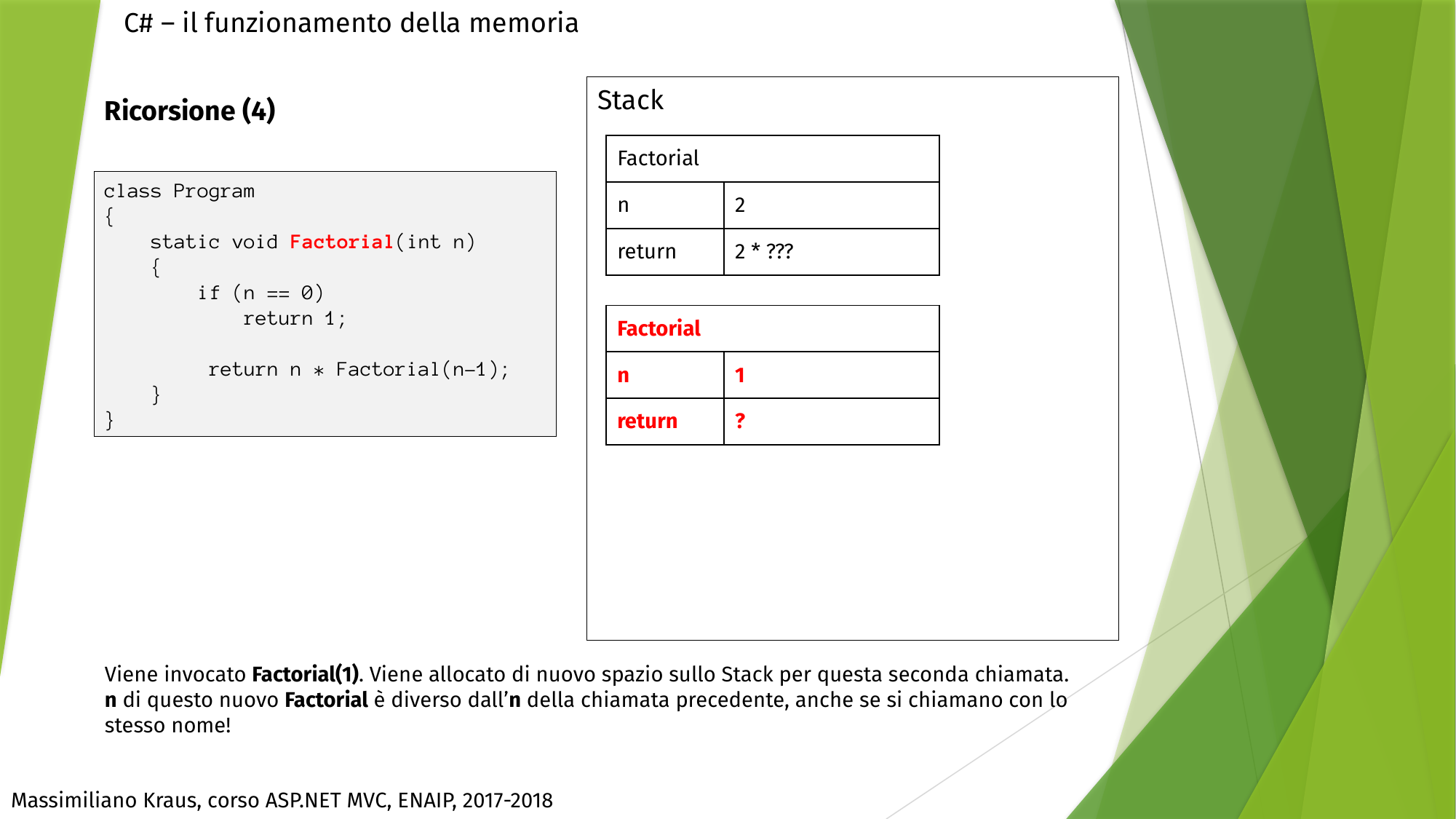

C# – il funzionamento della memoria
Stack

Ricorsione (4)
| Factorial |  |
| --- | --- |
| n | 2 |
| return | 2 \* ??? |
class Program
{
    static void Factorial(int n)
    {
        if (n == 0)
            return 1;

         return n * Factorial(n-1);
    }
}
| Factorial |  |
| --- | --- |
| n | 1 |
| return | ? |
Viene invocato Factorial(1). Viene allocato di nuovo spazio sullo Stack per questa seconda chiamata. n di questo nuovo Factorial è diverso dall’n della chiamata precedente, anche se si chiamano con lo stesso nome!
Massimiliano Kraus, corso ASP.NET MVC, ENAIP, 2017-2018